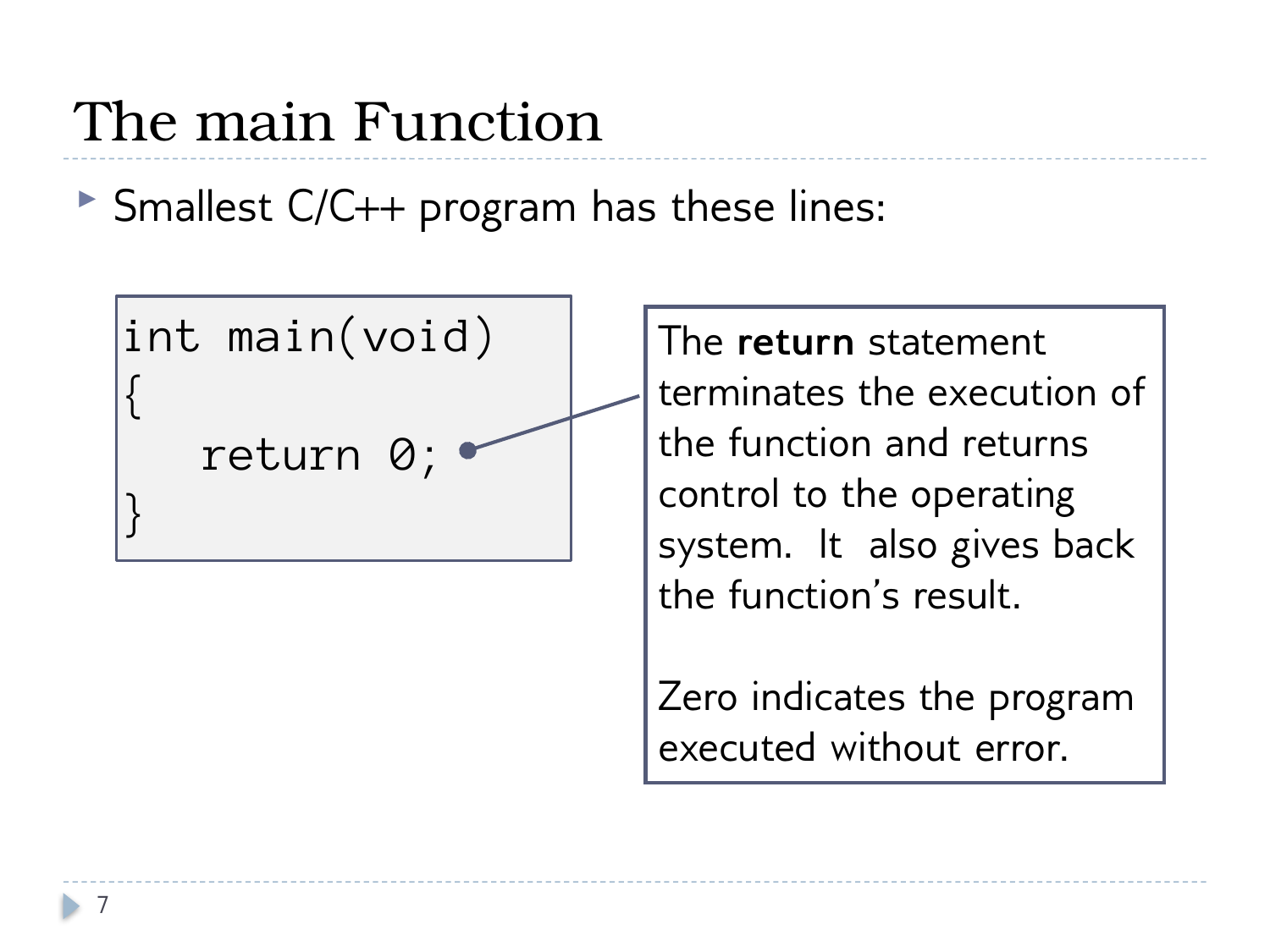

# The main Function
Smallest C/C++ program has these lines:

int main(void)
{
   return 0;
}
The return statement terminates the execution of the function and returns control to the operating system.  It  also gives back the function’s result.

Zero indicates the program executed without error.

7